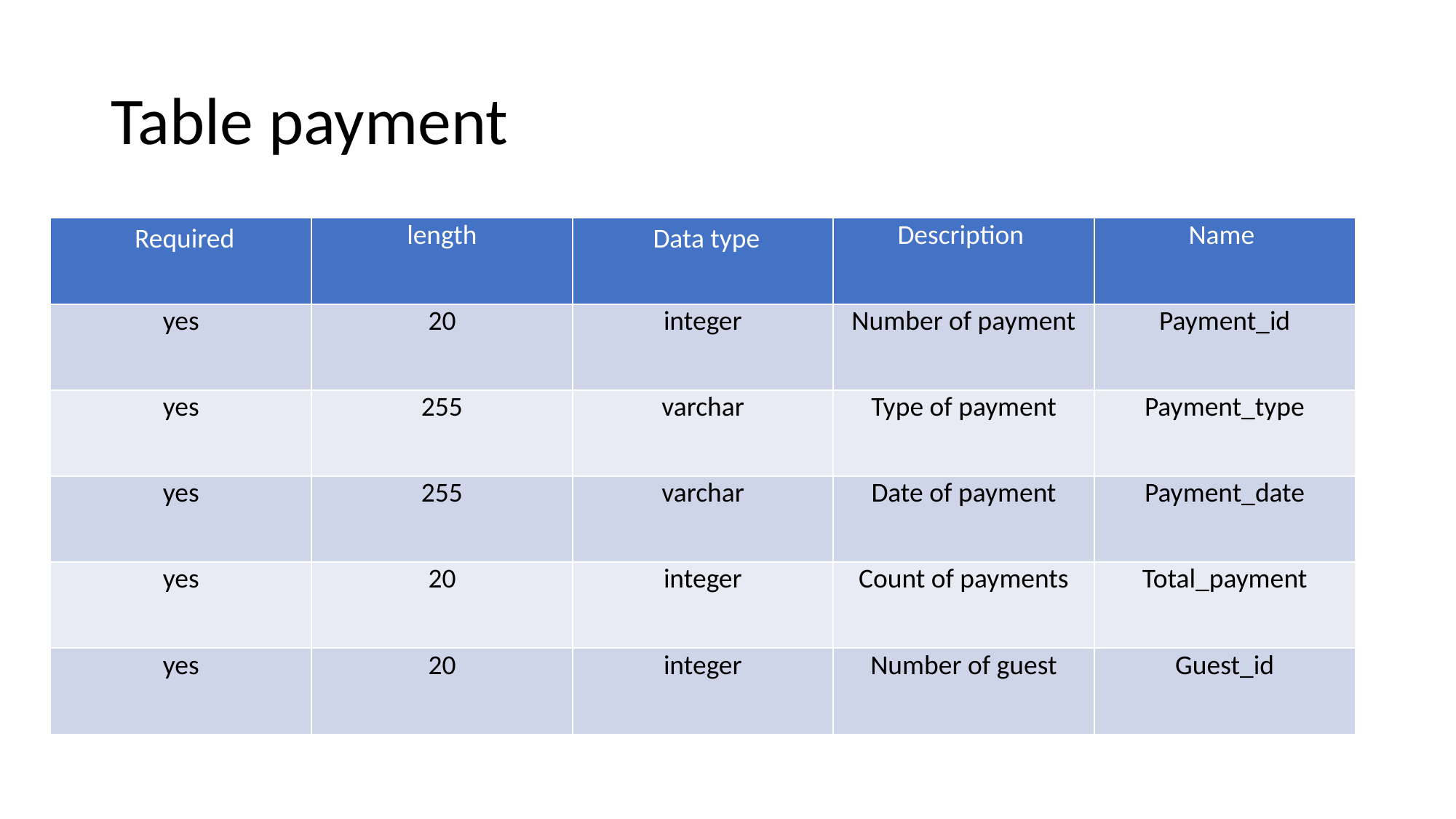

# Table payment
| Required | length | Data type | Description | Name |
| --- | --- | --- | --- | --- |
| yes | 20 | integer | Number of payment | Payment\_id |
| yes | 255 | varchar | Type of payment | Payment\_type |
| yes | 255 | varchar | Date of payment | Payment\_date |
| yes | 20 | integer | Count of payments | Total\_payment |
| yes | 20 | integer | Number of guest | Guest\_id |